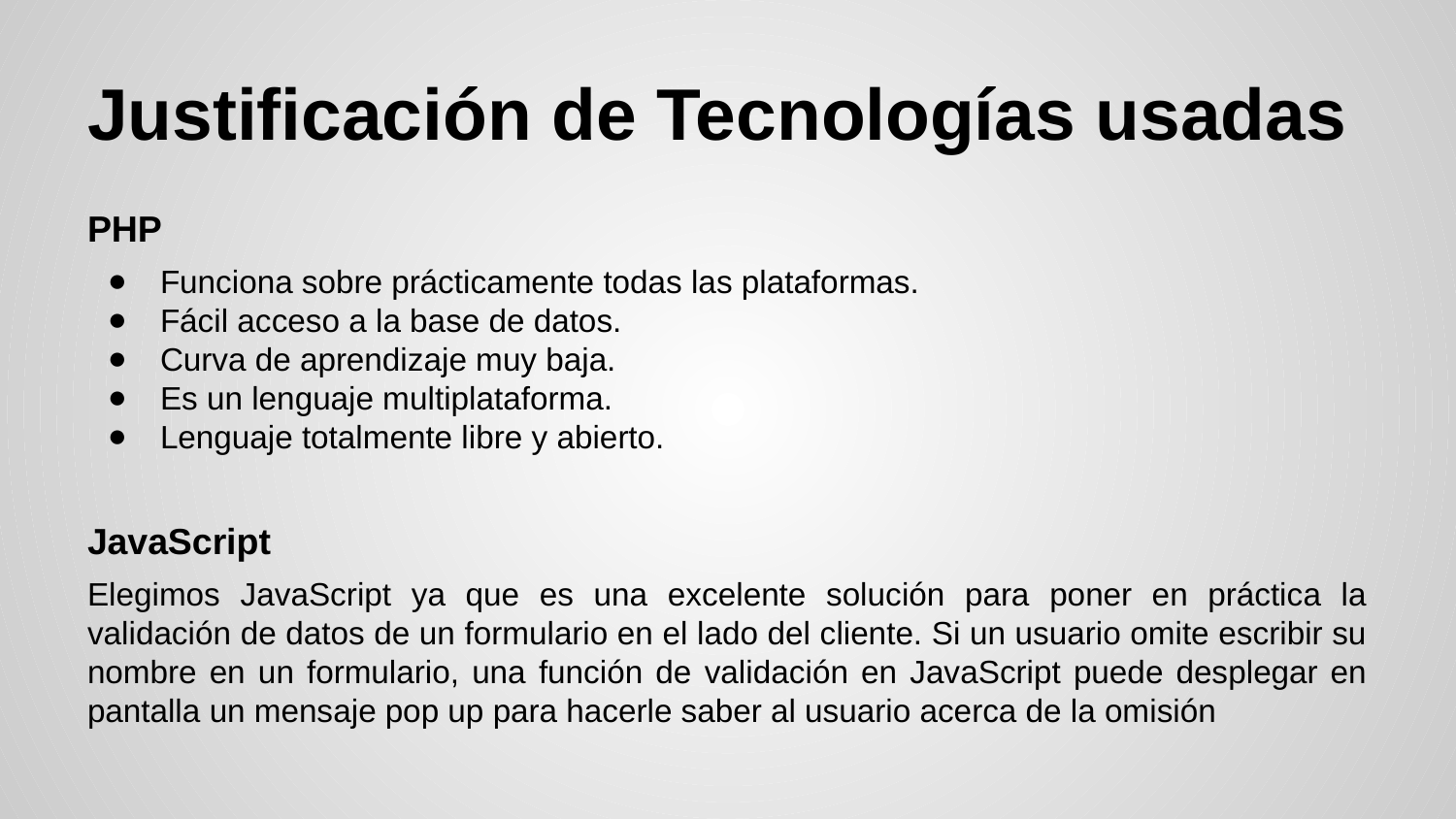

# Justificación de Tecnologías usadas
PHP
Funciona sobre prácticamente todas las plataformas.
Fácil acceso a la base de datos.
Curva de aprendizaje muy baja.
Es un lenguaje multiplataforma.
Lenguaje totalmente libre y abierto.

JavaScript
Elegimos JavaScript ya que es una excelente solución para poner en práctica la validación de datos de un formulario en el lado del cliente. Si un usuario omite escribir su nombre en un formulario, una función de validación en JavaScript puede desplegar en pantalla un mensaje pop up para hacerle saber al usuario acerca de la omisión